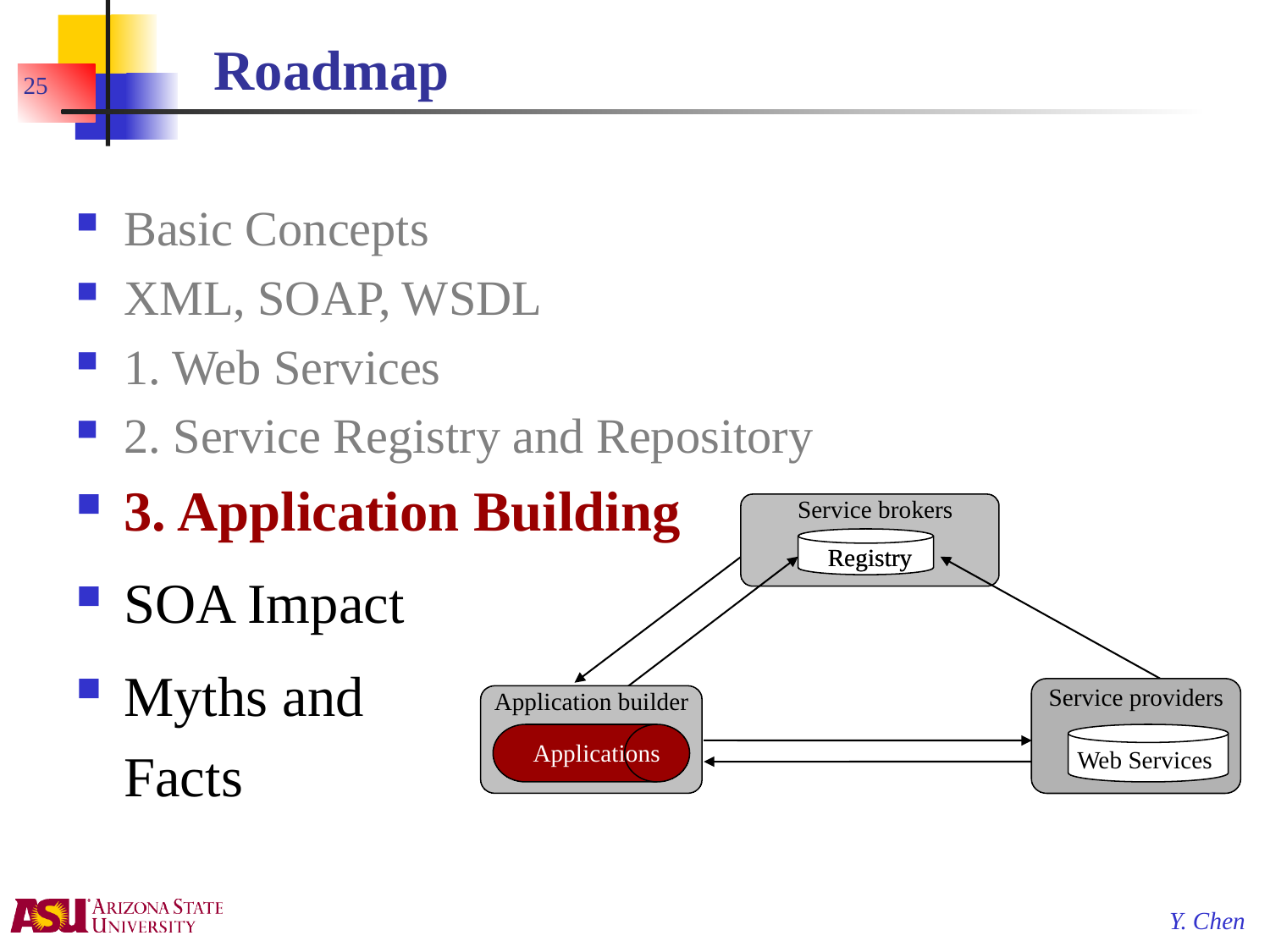

# Roadmap
25
Basic Concepts
XML, SOAP, WSDL
1. Web Services
2. Service Registry and Repository
3. Application Building
SOA Impact
Myths and
Facts
Service brokers

Registry
Registry

Service providers

Application builder

Applications

Web Services